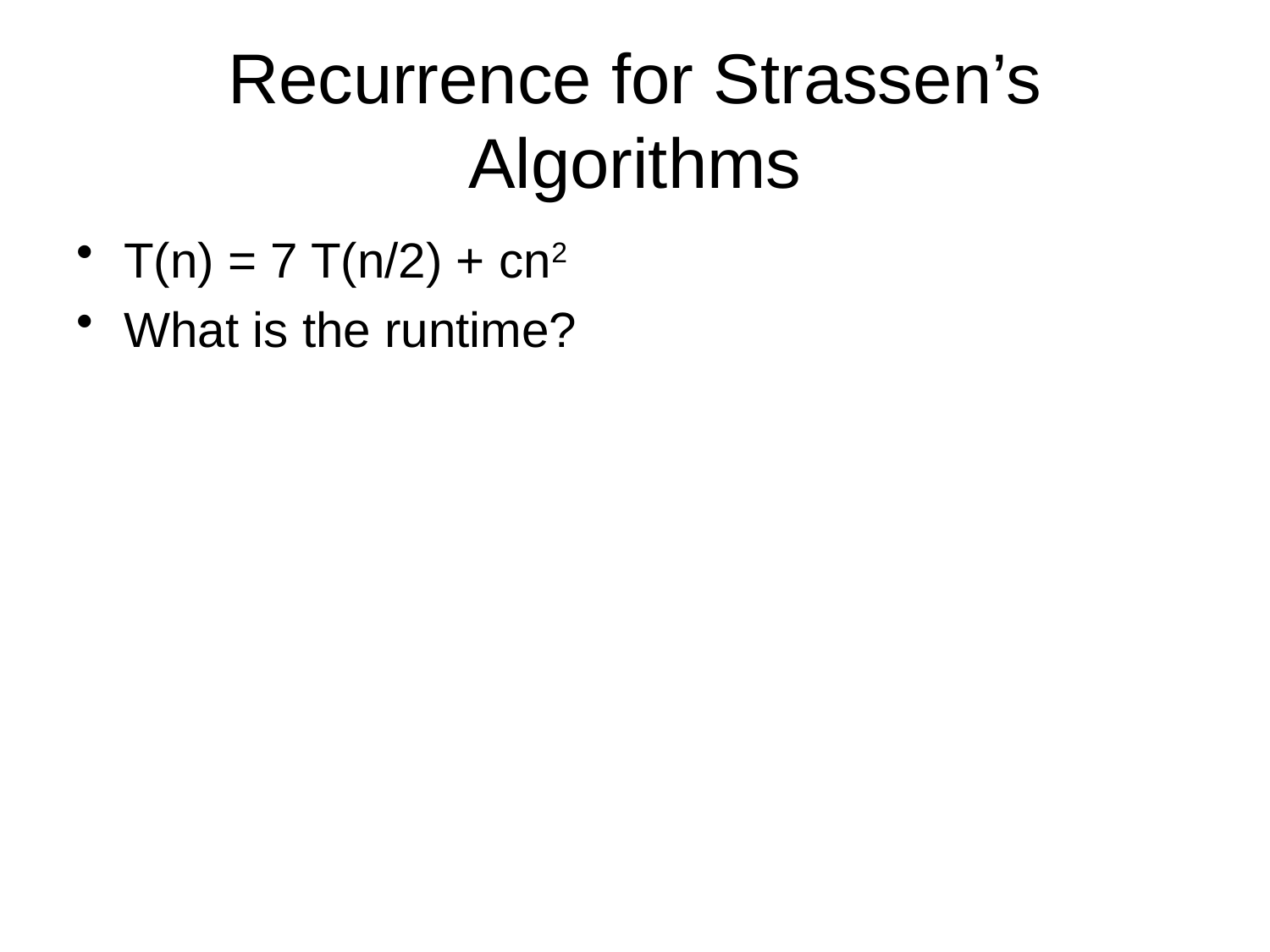

# Recurrence for Strassen’s Algorithms
T(n) = 7 T(n/2) + cn2
What is the runtime?